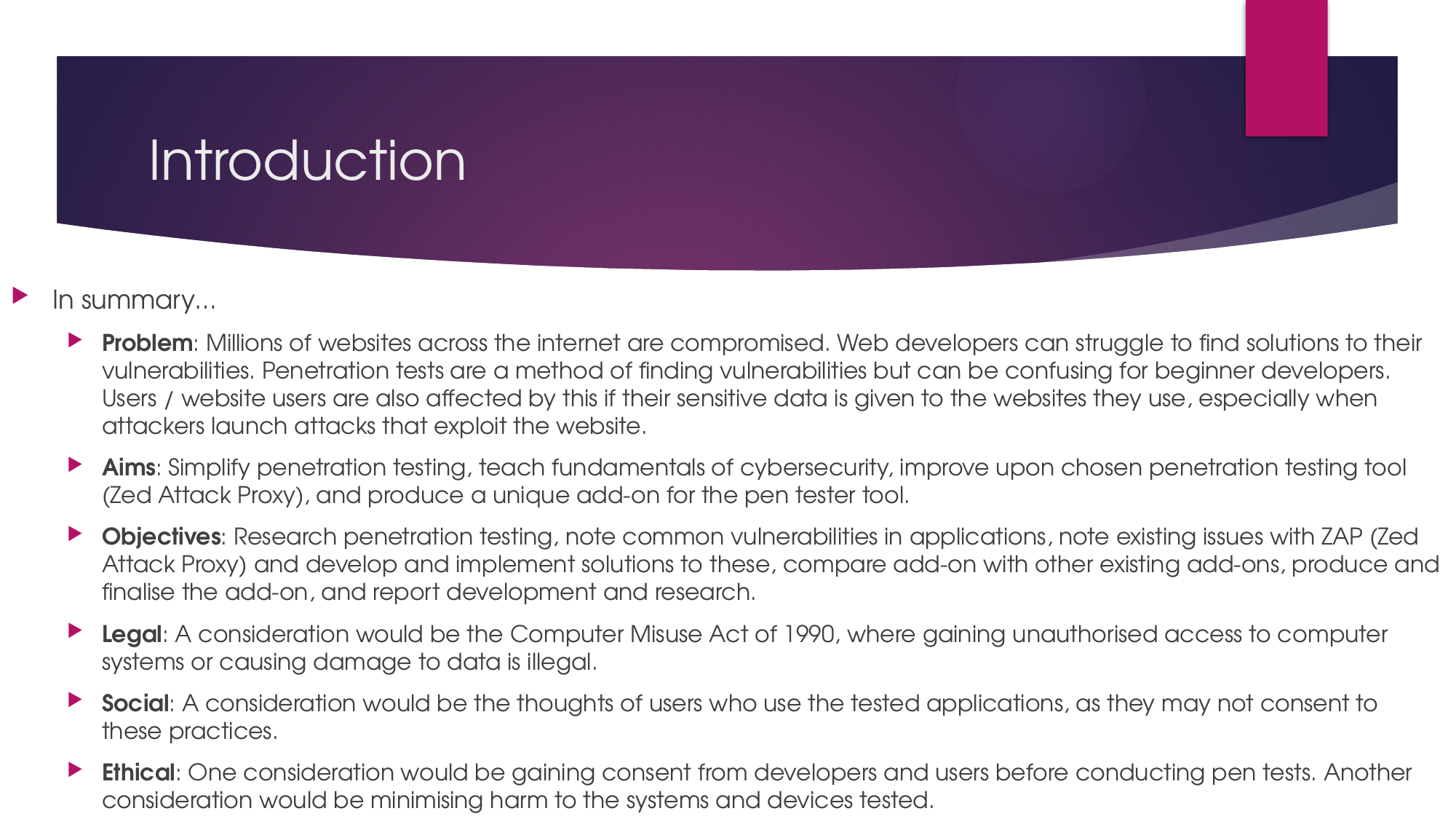

# Introduction
In summary…
Problem: Millions of websites across the internet are compromised. Web developers can struggle to find solutions to their vulnerabilities. Penetration tests are a method of finding vulnerabilities but can be confusing for beginner developers. Users / website users are also affected by this if their sensitive data is given to the websites they use, especially when attackers launch attacks that exploit the website.
Aims: Simplify penetration testing, teach fundamentals of cybersecurity, improve upon chosen penetration testing tool (Zed Attack Proxy), and produce a unique add-on for the pen tester tool.
Objectives: Research penetration testing, note common vulnerabilities in applications, note existing issues with ZAP (Zed Attack Proxy) and develop and implement solutions to these, compare add-on with other existing add-ons, produce and finalise the add-on, and report development and research.
Legal: A consideration would be the Computer Misuse Act of 1990, where gaining unauthorised access to computer systems or causing damage to data is illegal.
Social: A consideration would be the thoughts of users who use the tested applications, as they may not consent to these practices.
Ethical: One consideration would be gaining consent from developers and users before conducting pen tests. Another consideration would be minimising harm to the systems and devices tested.